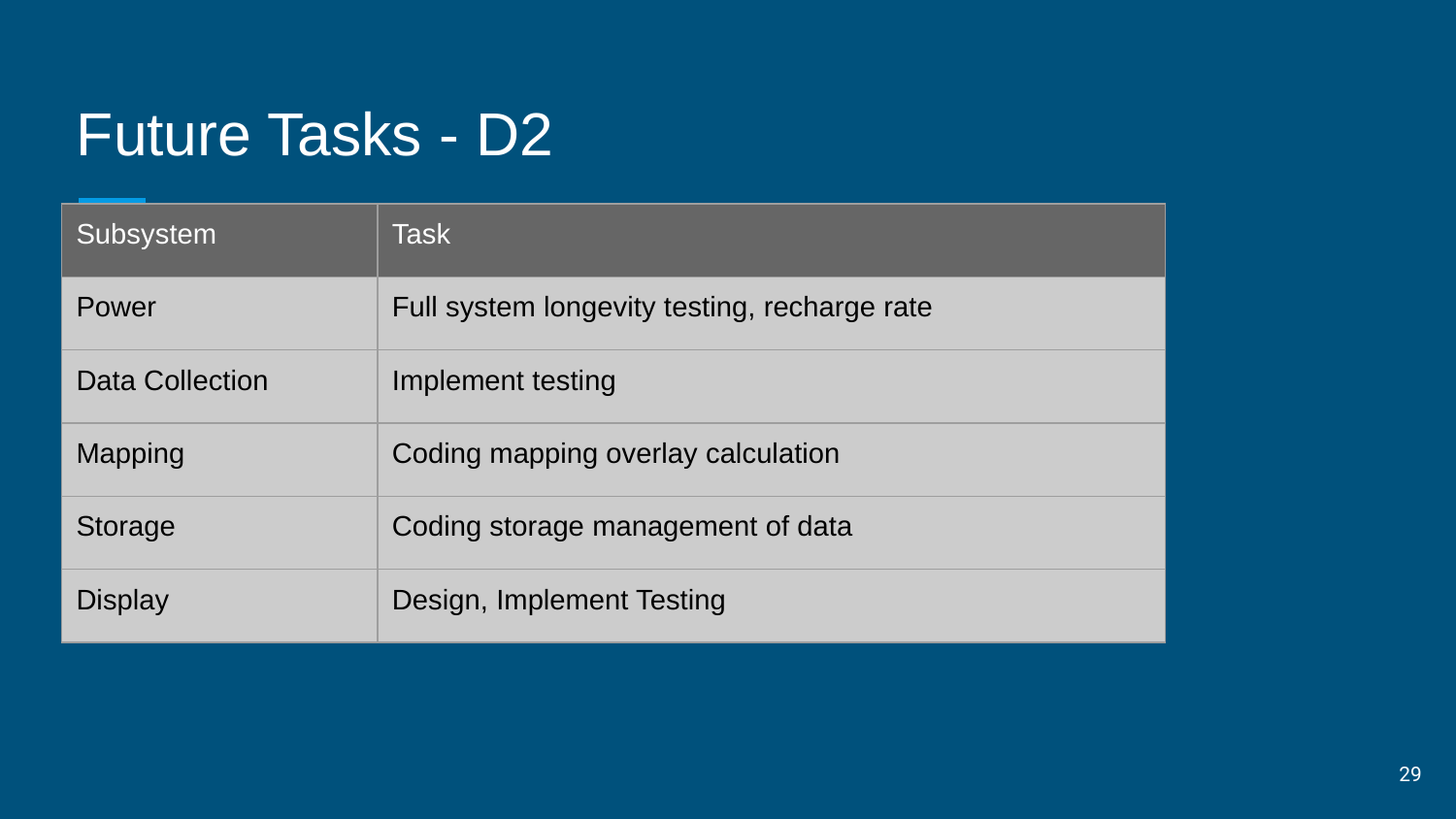

# Future Tasks - D2
| Subsystem | Task |
| --- | --- |
| Power | Full system longevity testing, recharge rate |
| Data Collection | Implement testing |
| Mapping | Coding mapping overlay calculation |
| Storage | Coding storage management of data |
| Display | Design, Implement Testing |
29